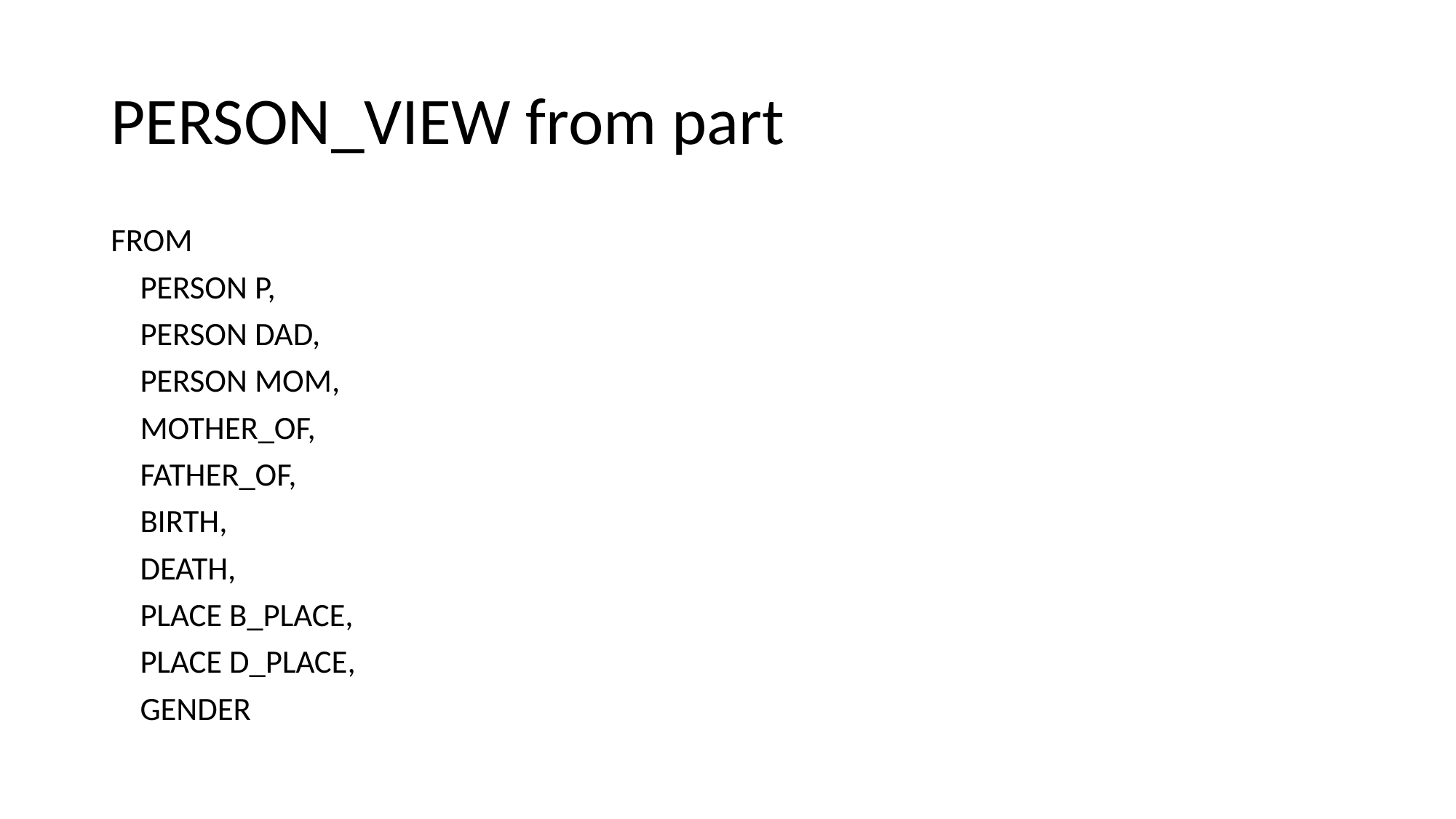

# PERSON_VIEW from part
FROM
    PERSON P,
    PERSON DAD,
    PERSON MOM,
    MOTHER_OF,
    FATHER_OF,
    BIRTH,
    DEATH,
    PLACE B_PLACE,
    PLACE D_PLACE,
    GENDER